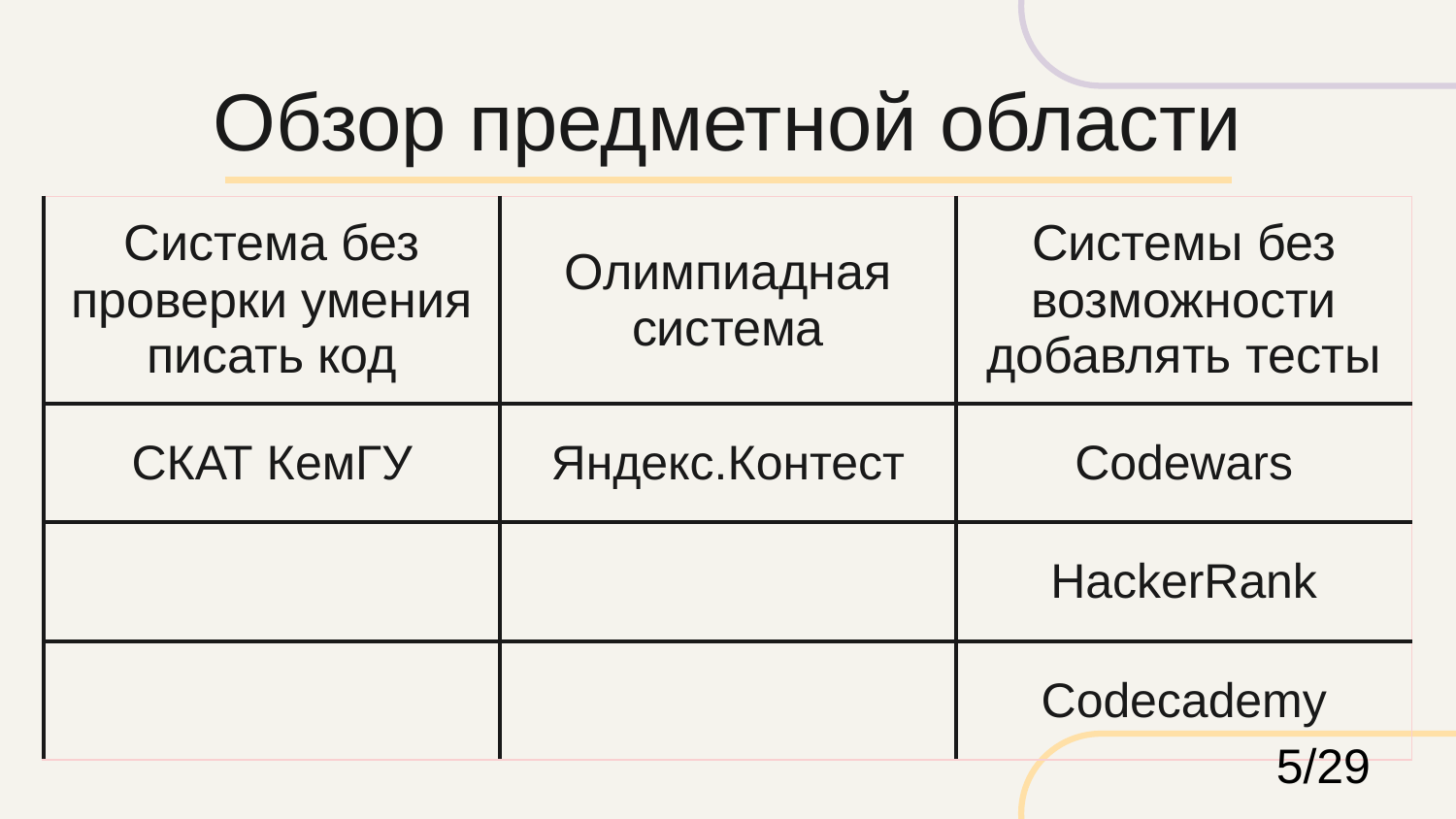

# Обзор предметной области
| Система без проверки умения писать код | Олимпиадная система | Системы без возможности добавлять тесты |
| --- | --- | --- |
| СКАТ КемГУ | Яндекс.Контест | Codewars |
|  |  | HackerRank |
|  |  | Codecademy |
5/29